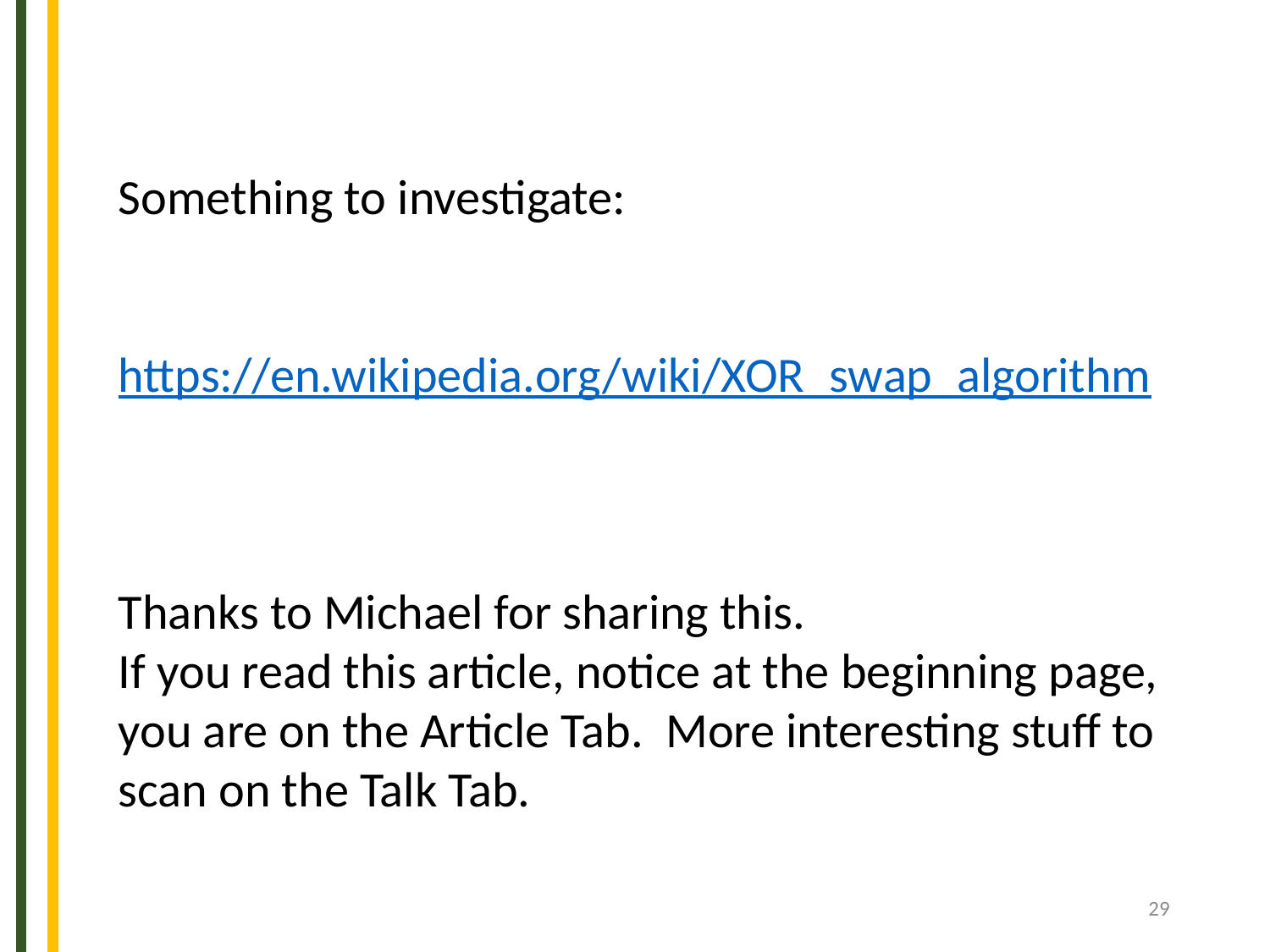

Something to investigate:

https://en.wikipedia.org/wiki/XOR_swap_algorithm

Thanks to Michael for sharing this.
If you read this article, notice at the beginning page, you are on the Article Tab.  More interesting stuff to scan on the Talk Tab.
29